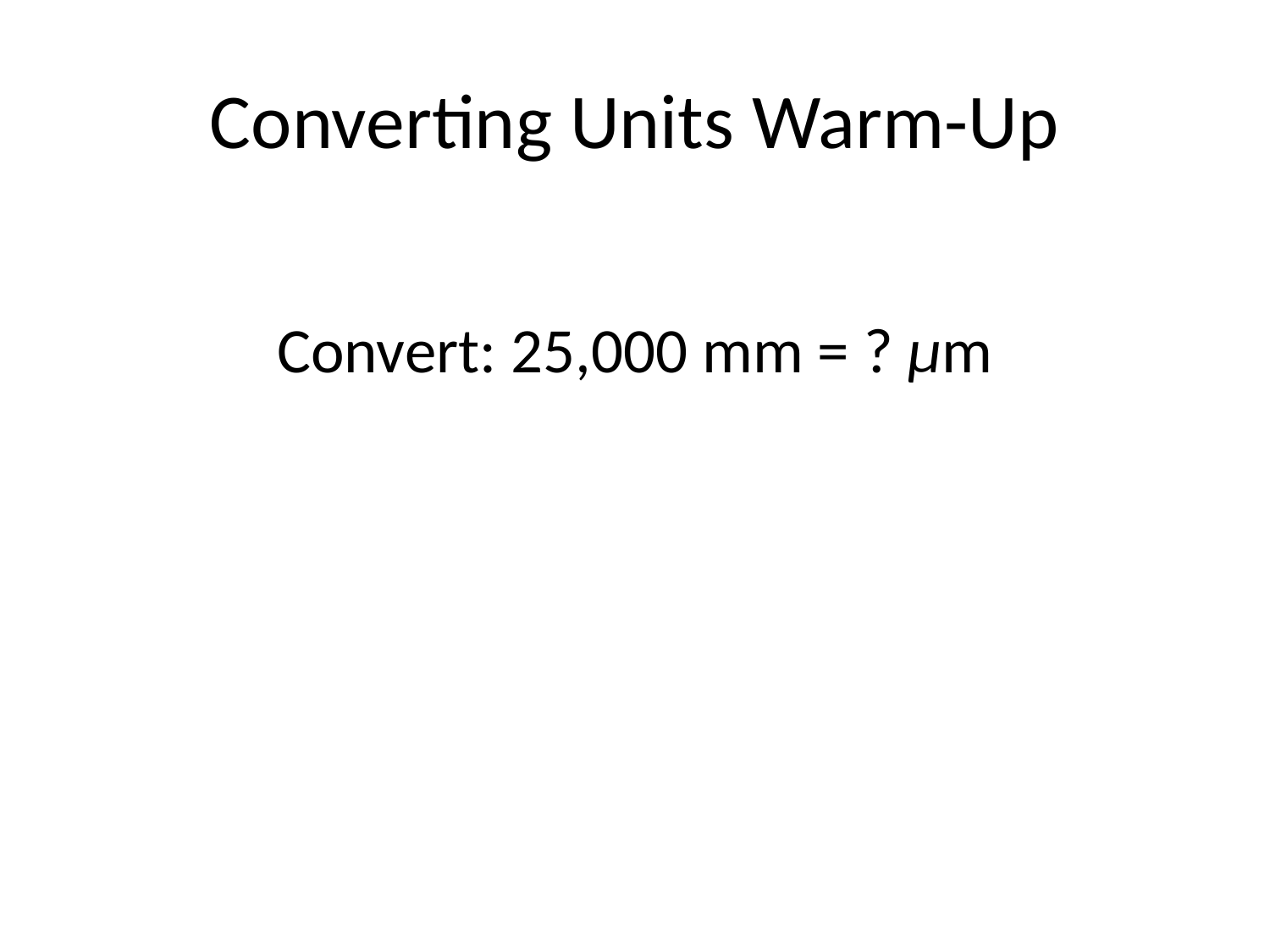

# Converting Units Warm-Up

Convert: 25,000 mm = ? µm